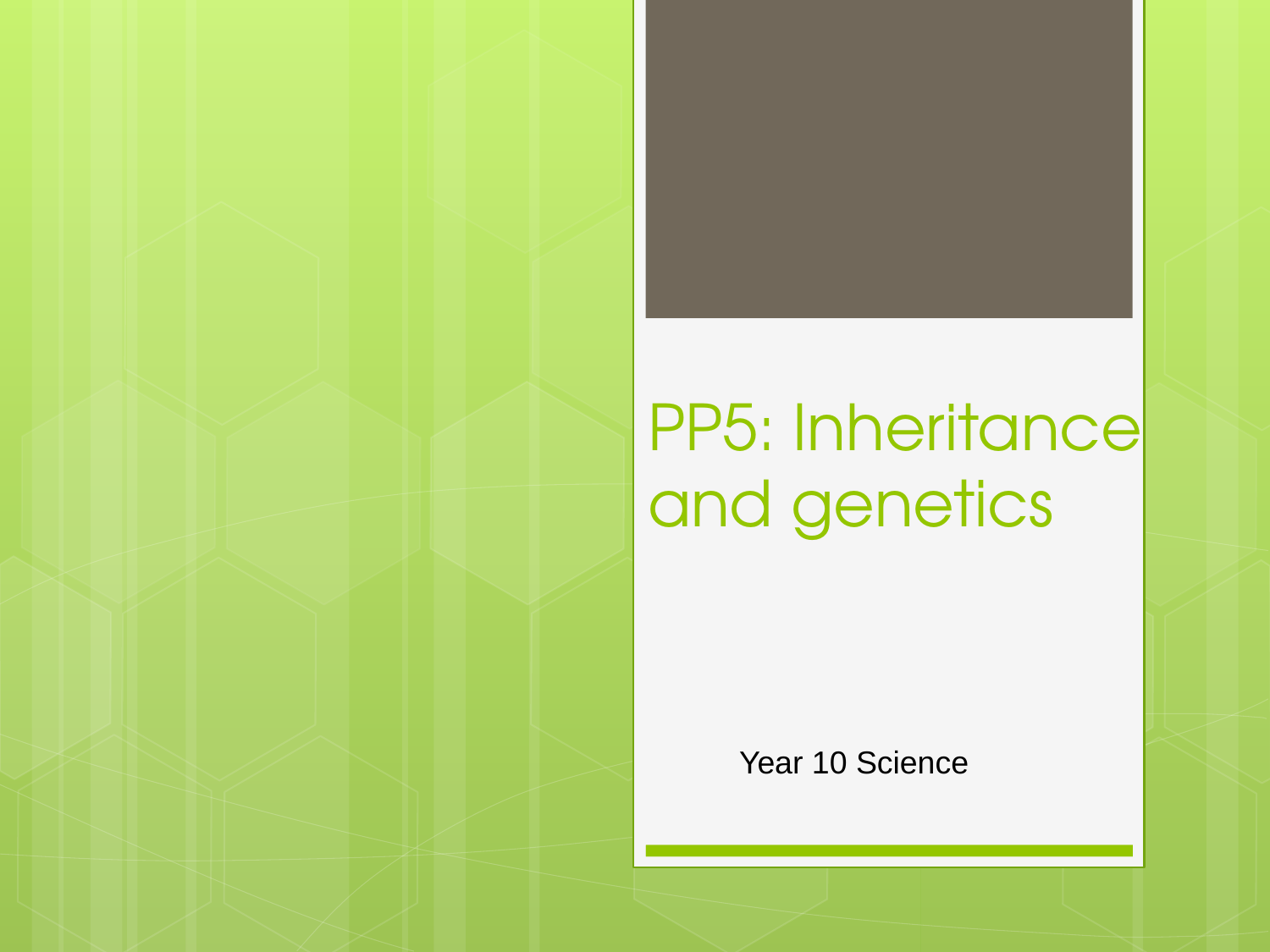

# PP5: Inheritance and genetics

Year 10 Science